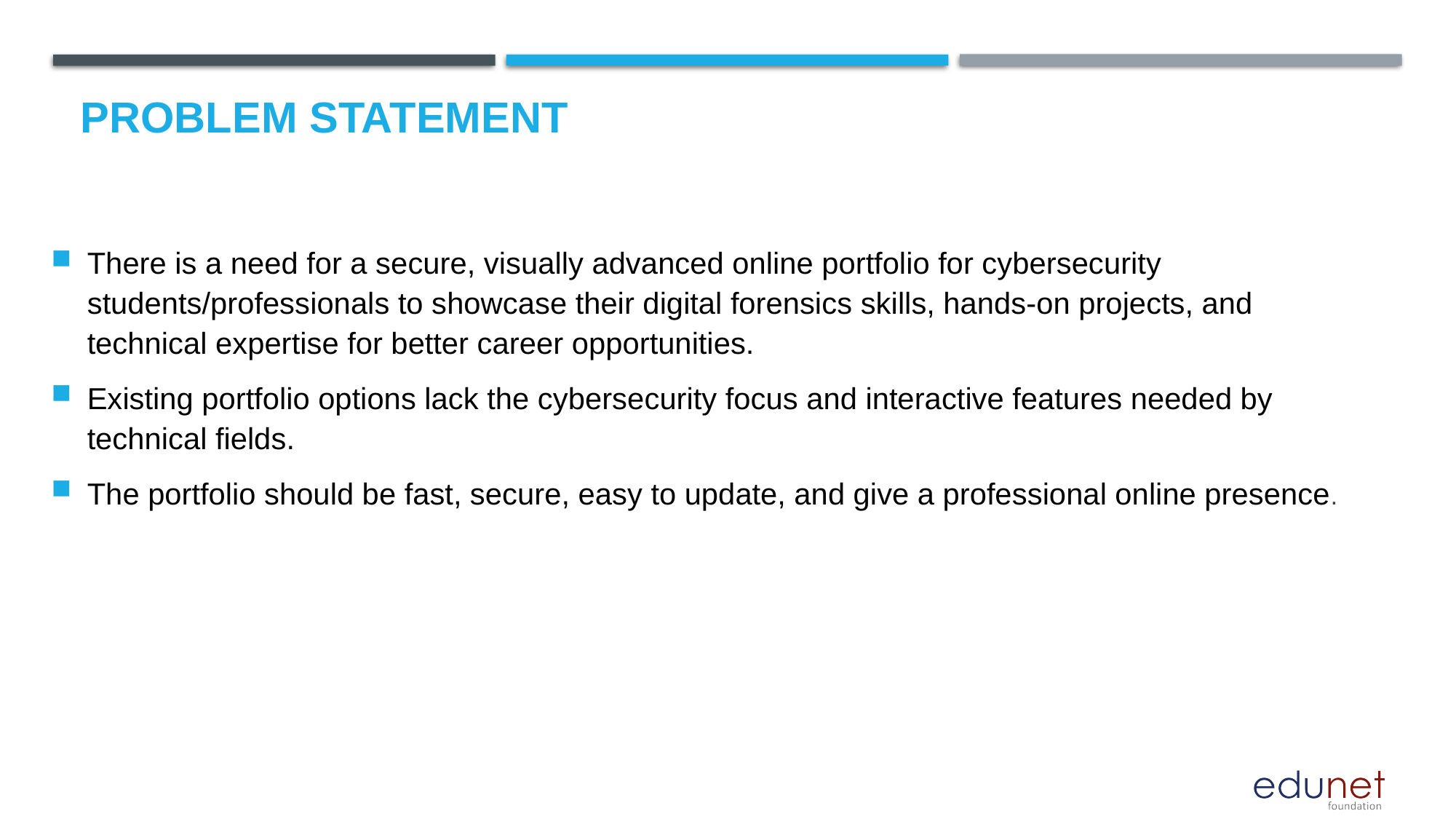

# Problem Statement
There is a need for a secure, visually advanced online portfolio for cybersecurity students/professionals to showcase their digital forensics skills, hands-on projects, and technical expertise for better career opportunities.
Existing portfolio options lack the cybersecurity focus and interactive features needed by technical fields.
The portfolio should be fast, secure, easy to update, and give a professional online presence.